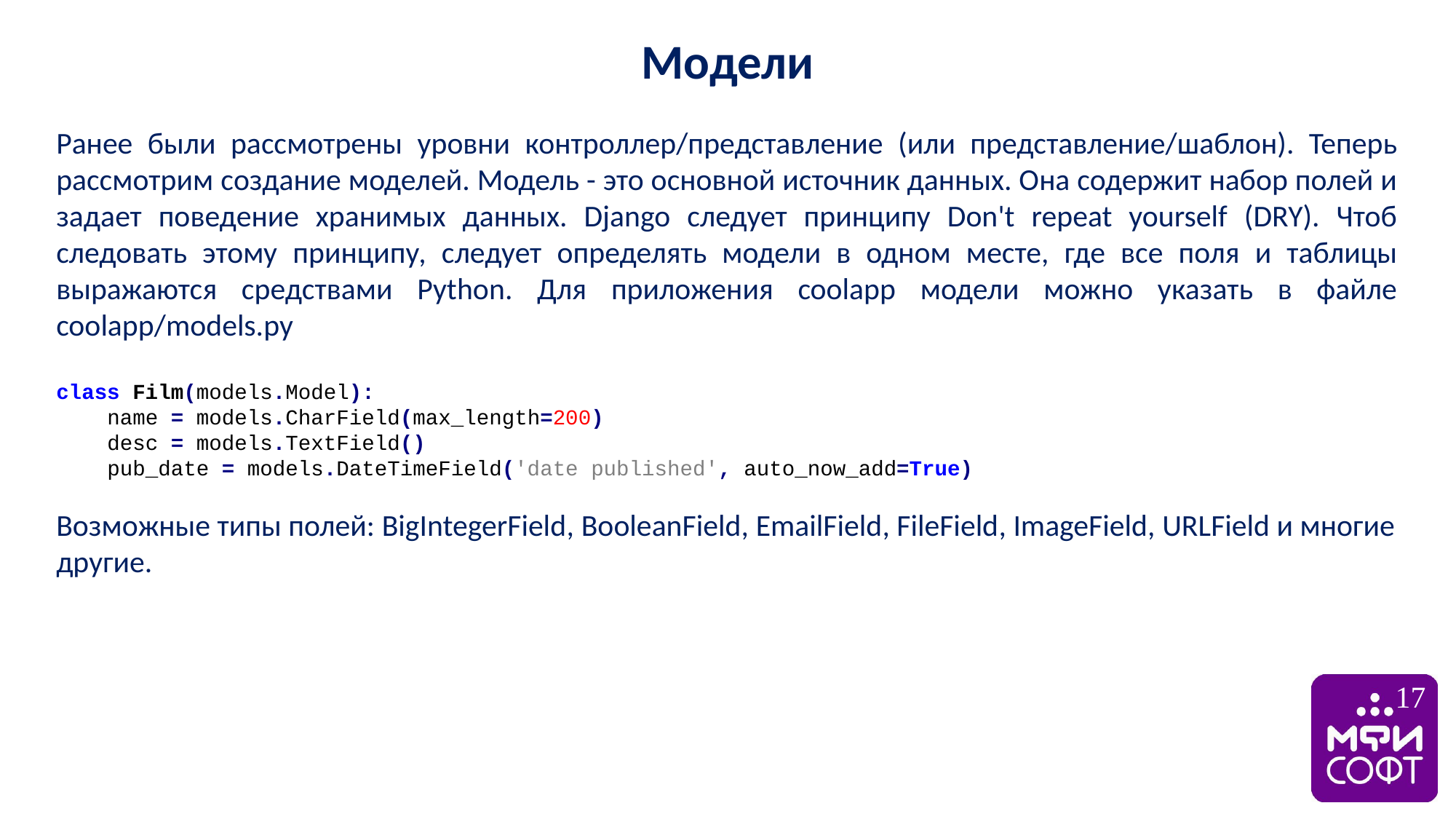

Модели
Ранее были рассмотрены уровни контроллер/представление (или представление/шаблон). Теперь рассмотрим создание моделей. Модель - это основной источник данных. Она содержит набор полей и задает поведение хранимых данных. Django следует принципу Don't repeat yourself (DRY). Чтоб следовать этому принципу, следует определять модели в одном месте, где все поля и таблицы выражаются средствами Python. Для приложения coolapp модели можно указать в файле coolapp/models.py

class Film(models.Model):
    name = models.CharField(max_length=200)
    desc = models.TextField()
    pub_date = models.DateTimeField('date published', auto_now_add=True)

Возможные типы полей: BigIntegerField, BooleanField, EmailField, FileField, ImageField, URLField и многие другие.